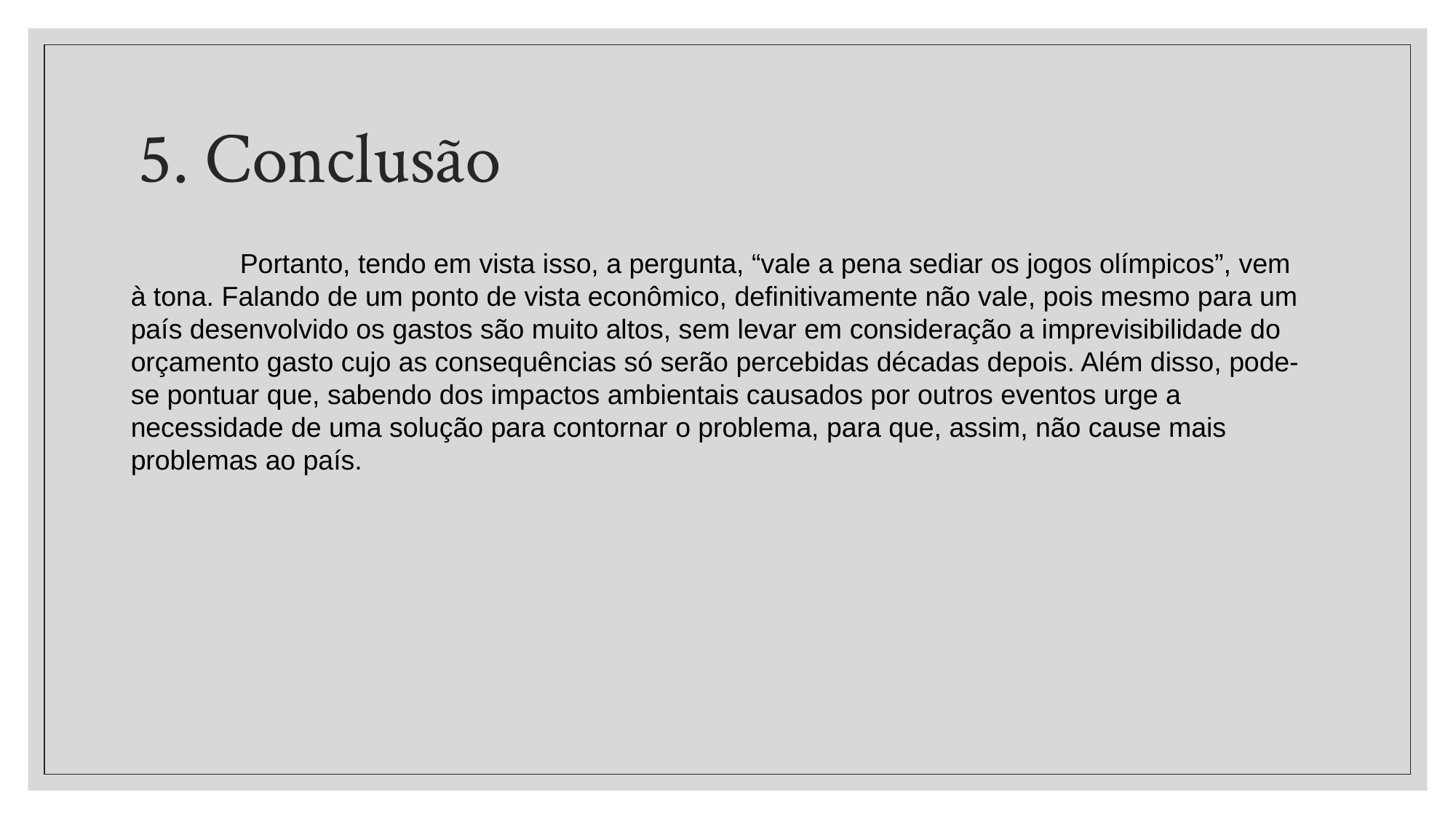

# 5. Conclusão
	Portanto, tendo em vista isso, a pergunta, “vale a pena sediar os jogos olímpicos”, vem à tona. Falando de um ponto de vista econômico, definitivamente não vale, pois mesmo para um país desenvolvido os gastos são muito altos, sem levar em consideração a imprevisibilidade do orçamento gasto cujo as consequências só serão percebidas décadas depois. Além disso, pode-se pontuar que, sabendo dos impactos ambientais causados por outros eventos urge a necessidade de uma solução para contornar o problema, para que, assim, não cause mais problemas ao país.